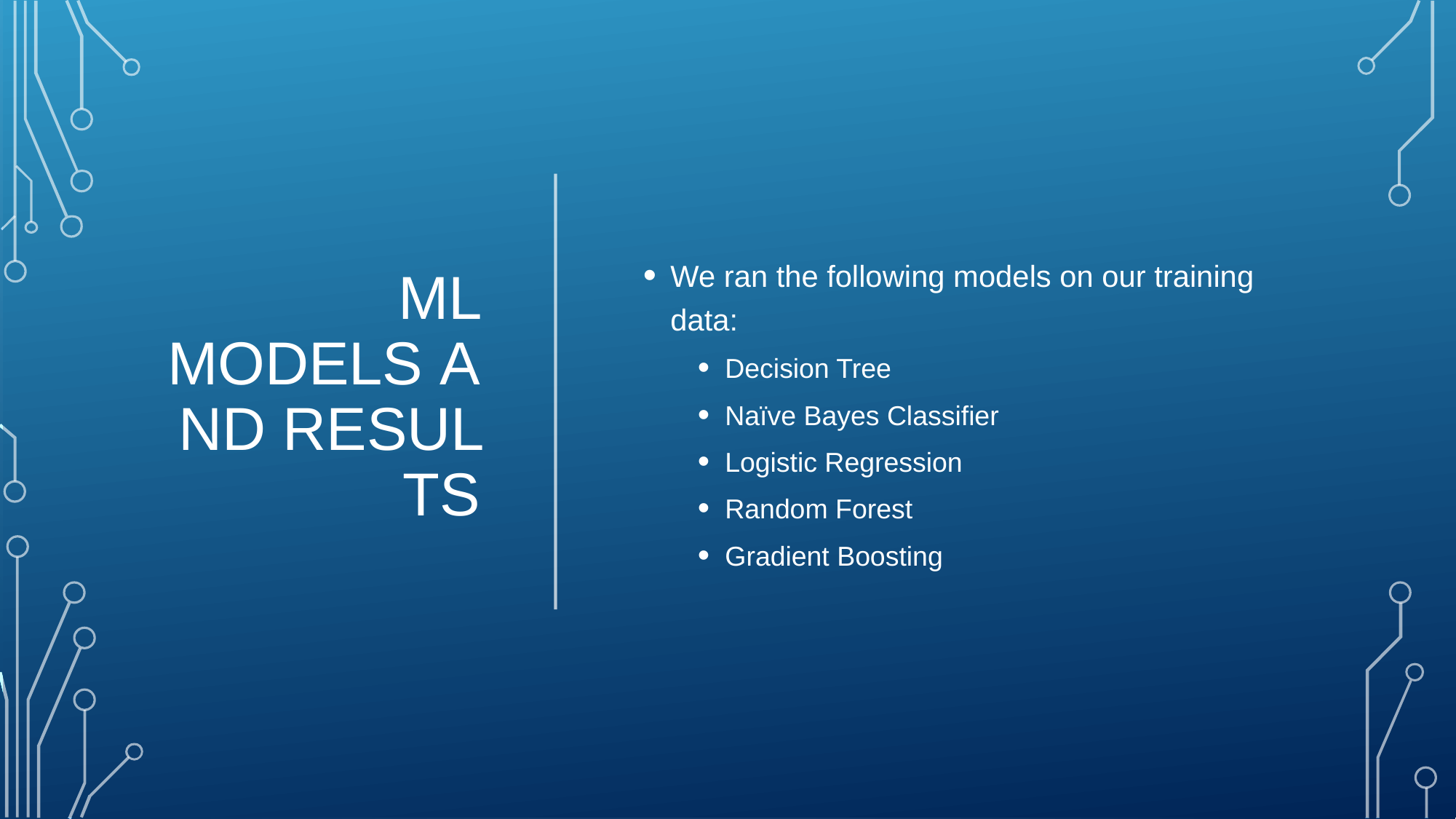

# ML MODELS AND RESULTS
We ran the following models on our training data:
Decision Tree
Naïve Bayes Classifier
Logistic Regression
Random Forest
Gradient Boosting